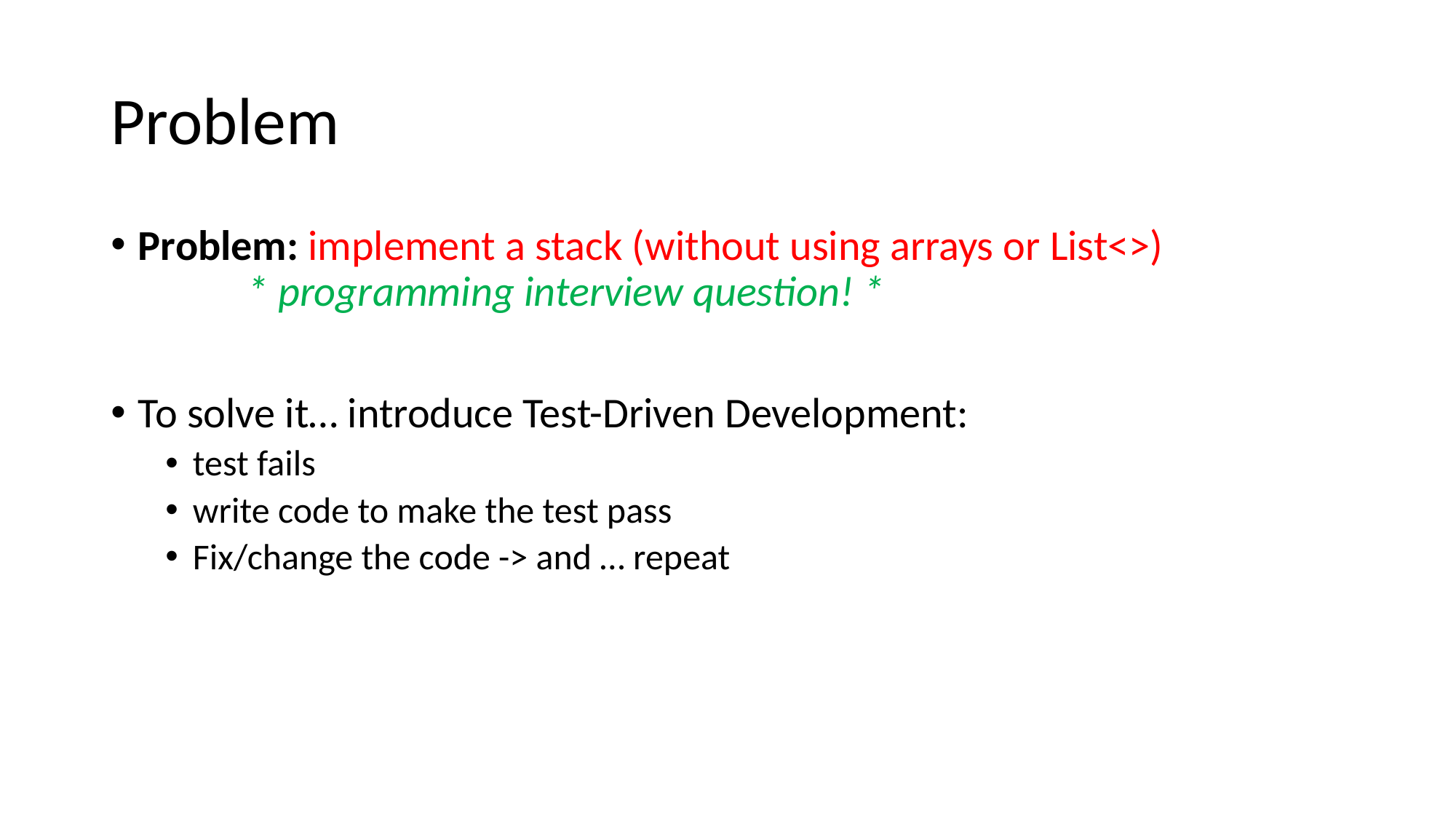

# Problem
Problem: implement a stack (without using arrays or List<>)
	* programming interview question! *

To solve it… introduce Test-Driven Development:
test fails
write code to make the test pass
Fix/change the code -> and … repeat